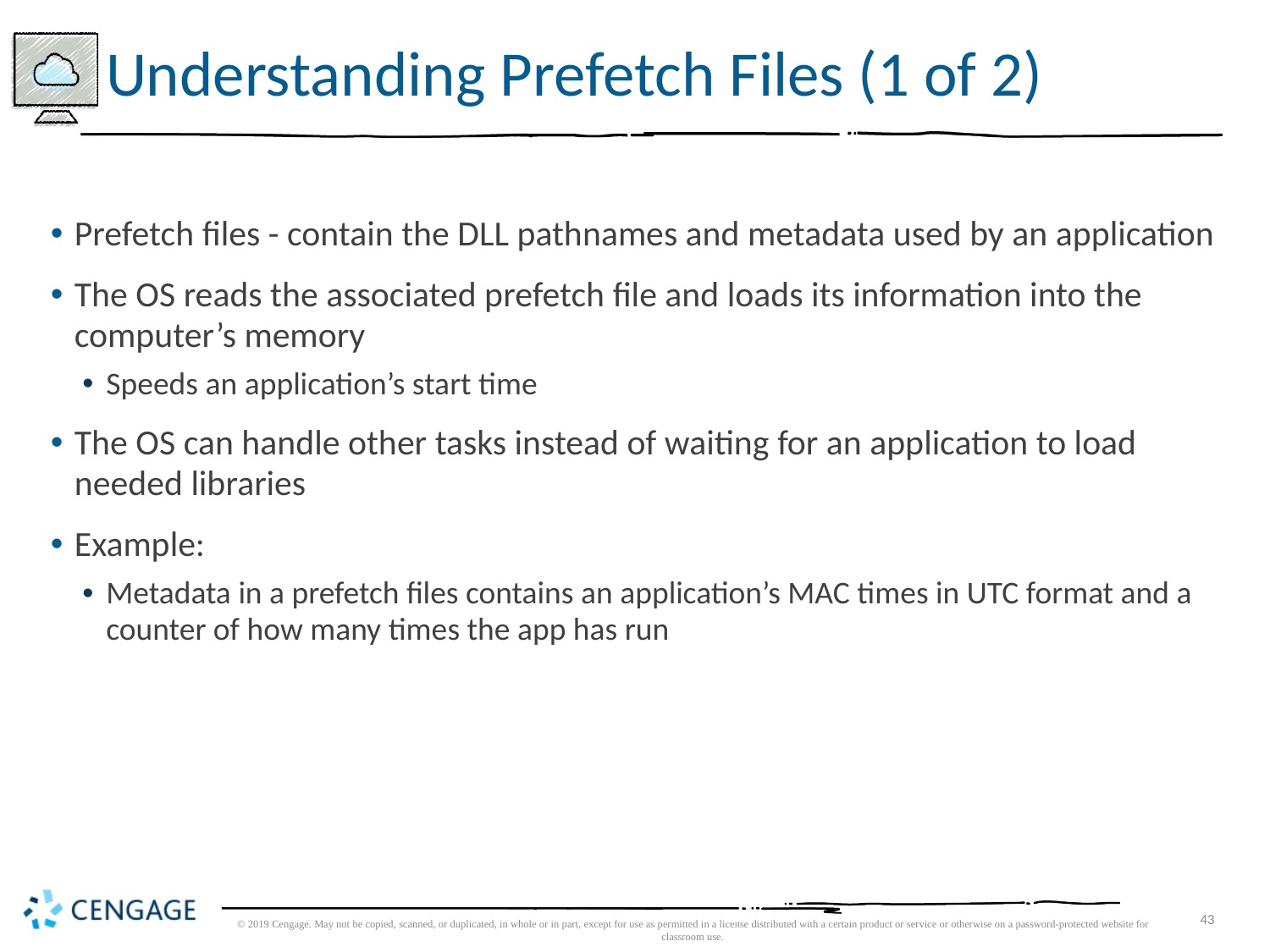

# Understanding Prefetch Files (1 of 2)
Prefetch files - contain the DLL pathnames and metadata used by an application
The OS reads the associated prefetch file and loads its information into the computer’s memory
Speeds an application’s start time
The OS can handle other tasks instead of waiting for an application to load needed libraries
Example:
Metadata in a prefetch files contains an application’s MAC times in UTC format and a counter of how many times the app has run
© 2019 Cengage. May not be copied, scanned, or duplicated, in whole or in part, except for use as permitted in a license distributed with a certain product or service or otherwise on a password-protected website for classroom use.